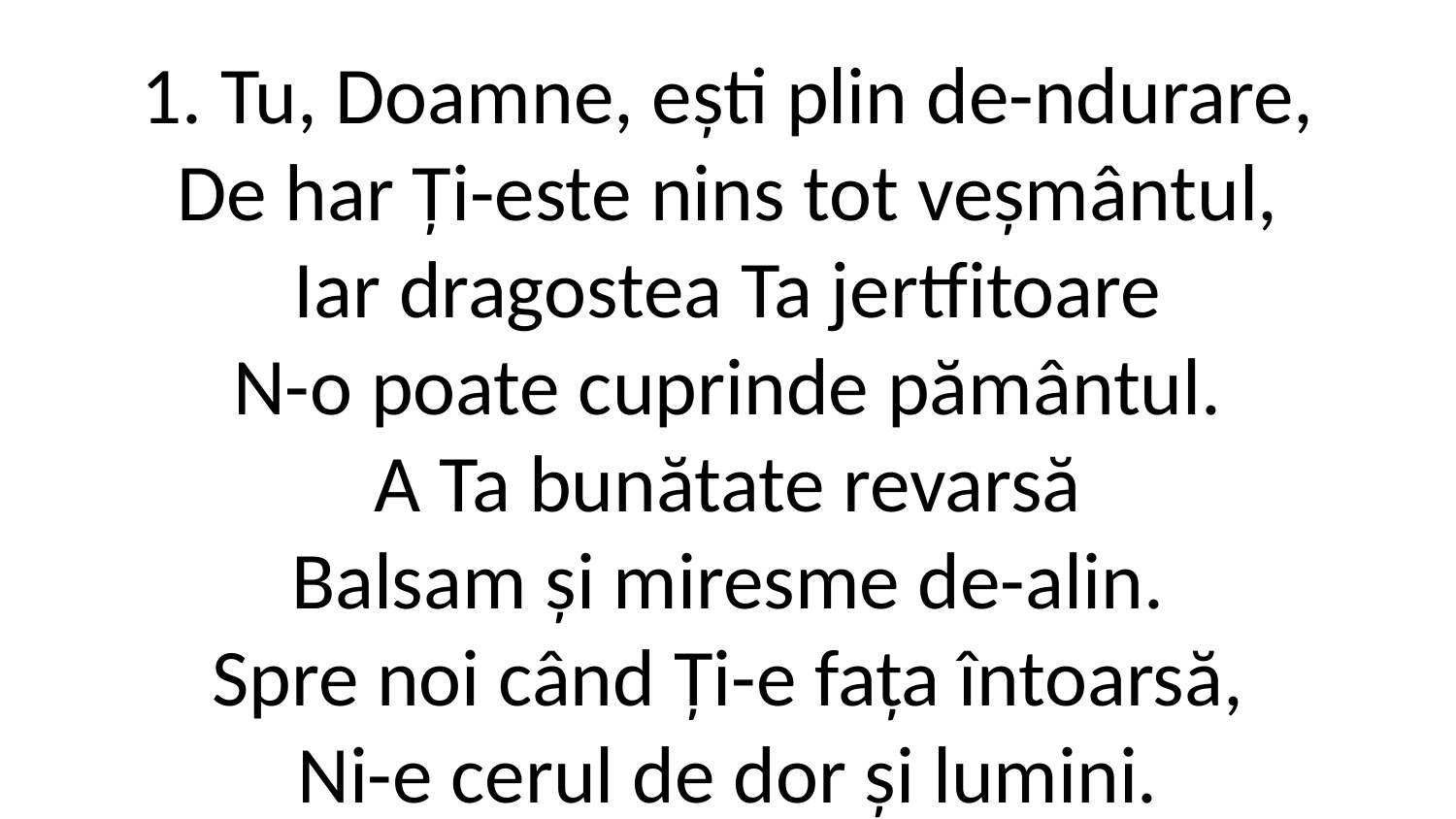

1. Tu, Doamne, ești plin de-ndurare,
De har Ți-este nins tot veșmântul,
Iar dragostea Ta jertfitoare
N-o poate cuprinde pământul.
A Ta bunătate revarsă
Balsam și miresme de-alin.
Spre noi când Ți-e fața întoarsă,
Ni-e cerul de dor și lumini.